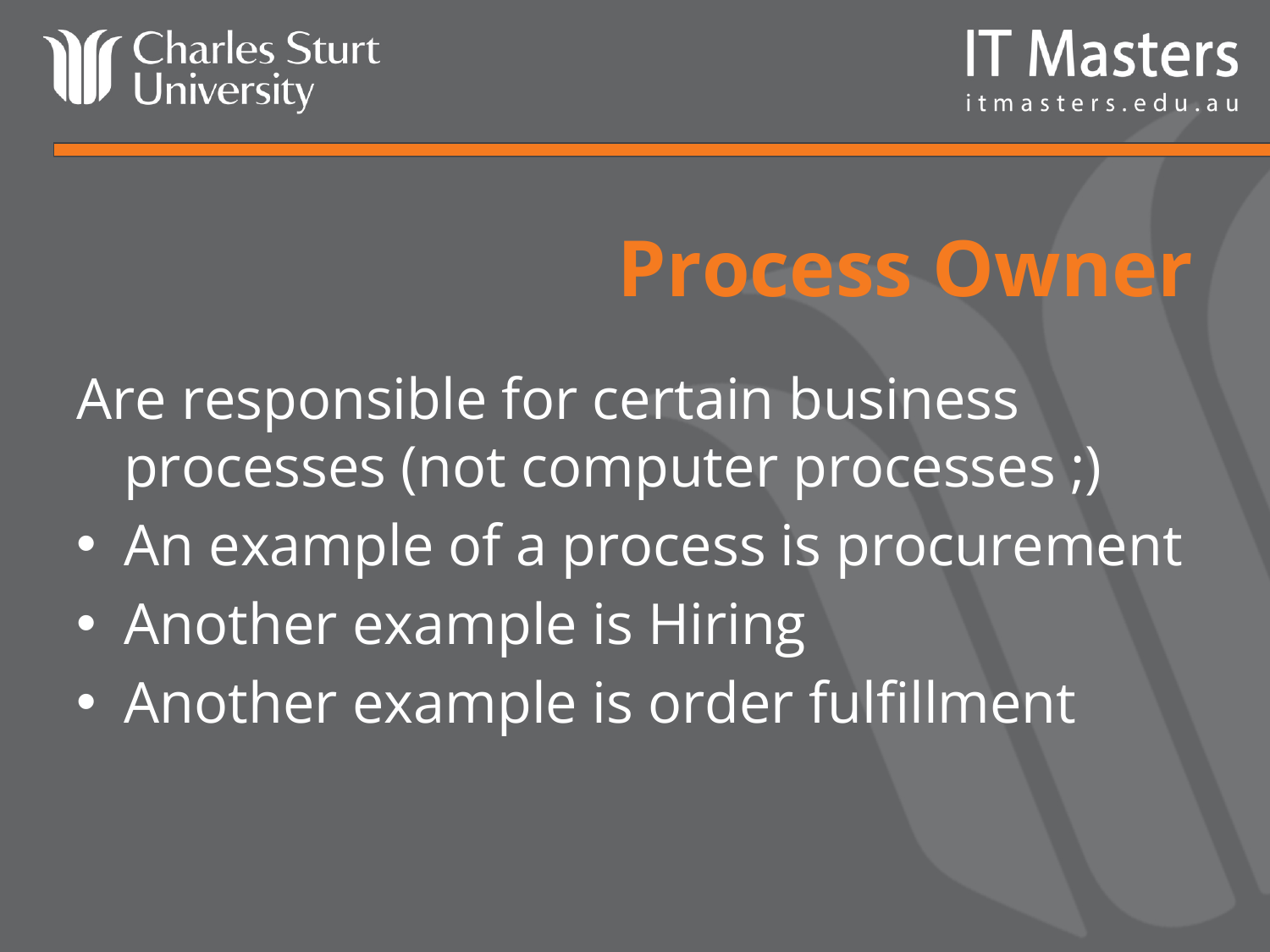

# Process Owner
Are responsible for certain business processes (not computer processes ;)
An example of a process is procurement
Another example is Hiring
Another example is order fulfillment